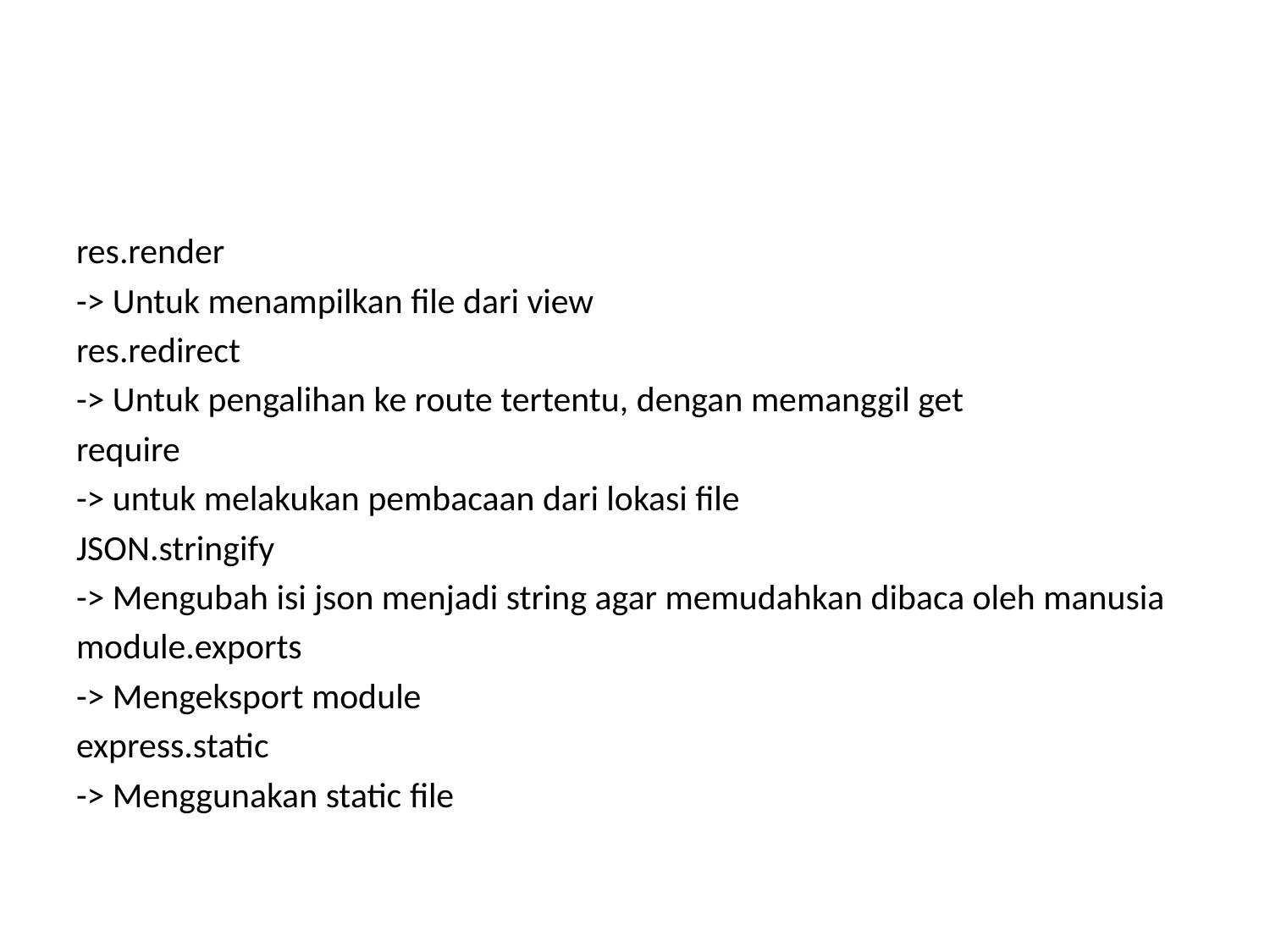

#
res.render
-> Untuk menampilkan file dari view
res.redirect
-> Untuk pengalihan ke route tertentu, dengan memanggil get
require
-> untuk melakukan pembacaan dari lokasi file
JSON.stringify
-> Mengubah isi json menjadi string agar memudahkan dibaca oleh manusia
module.exports
-> Mengeksport module
express.static
-> Menggunakan static file